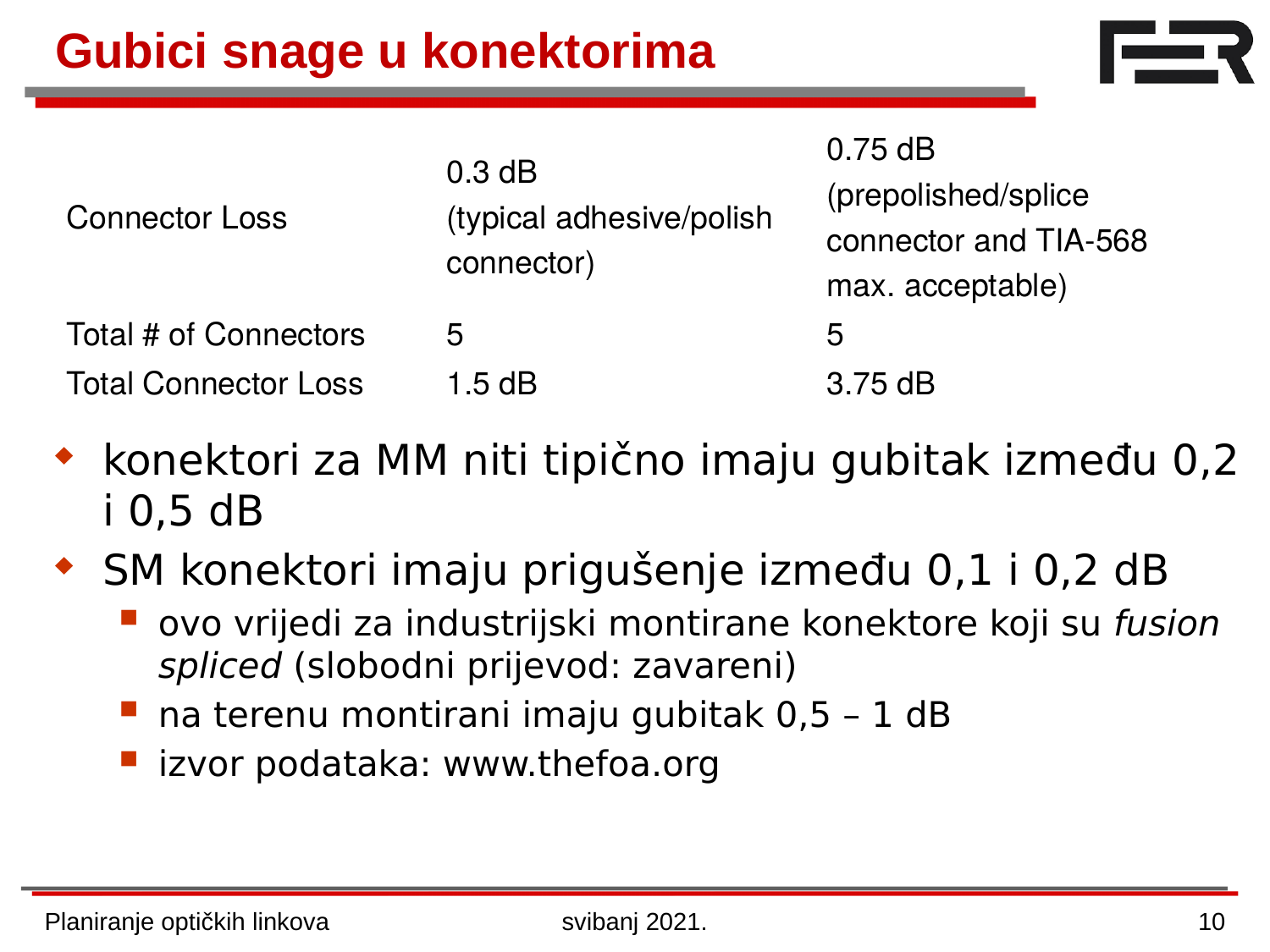

# Gubici snage u konektorima
| Connector Loss | 0.3 dB (typical adhesive/polish connector) | 0.75 dB (prepolished/splice connector and TIA-568 max. acceptable) |
| --- | --- | --- |
| Total # of Connectors | 5 | 5 |
| Total Connector Loss | 1.5 dB | 3.75 dB |
konektori za MM niti tipično imaju gubitak između 0,2 i 0,5 dB
SM konektori imaju prigušenje između 0,1 i 0,2 dB
ovo vrijedi za industrijski montirane konektore koji su fusion spliced (slobodni prijevod: zavareni)
na terenu montirani imaju gubitak 0,5 – 1 dB
izvor podataka: www.thefoa.org

Planiranje optičkih linkova
svibanj 2021.
10